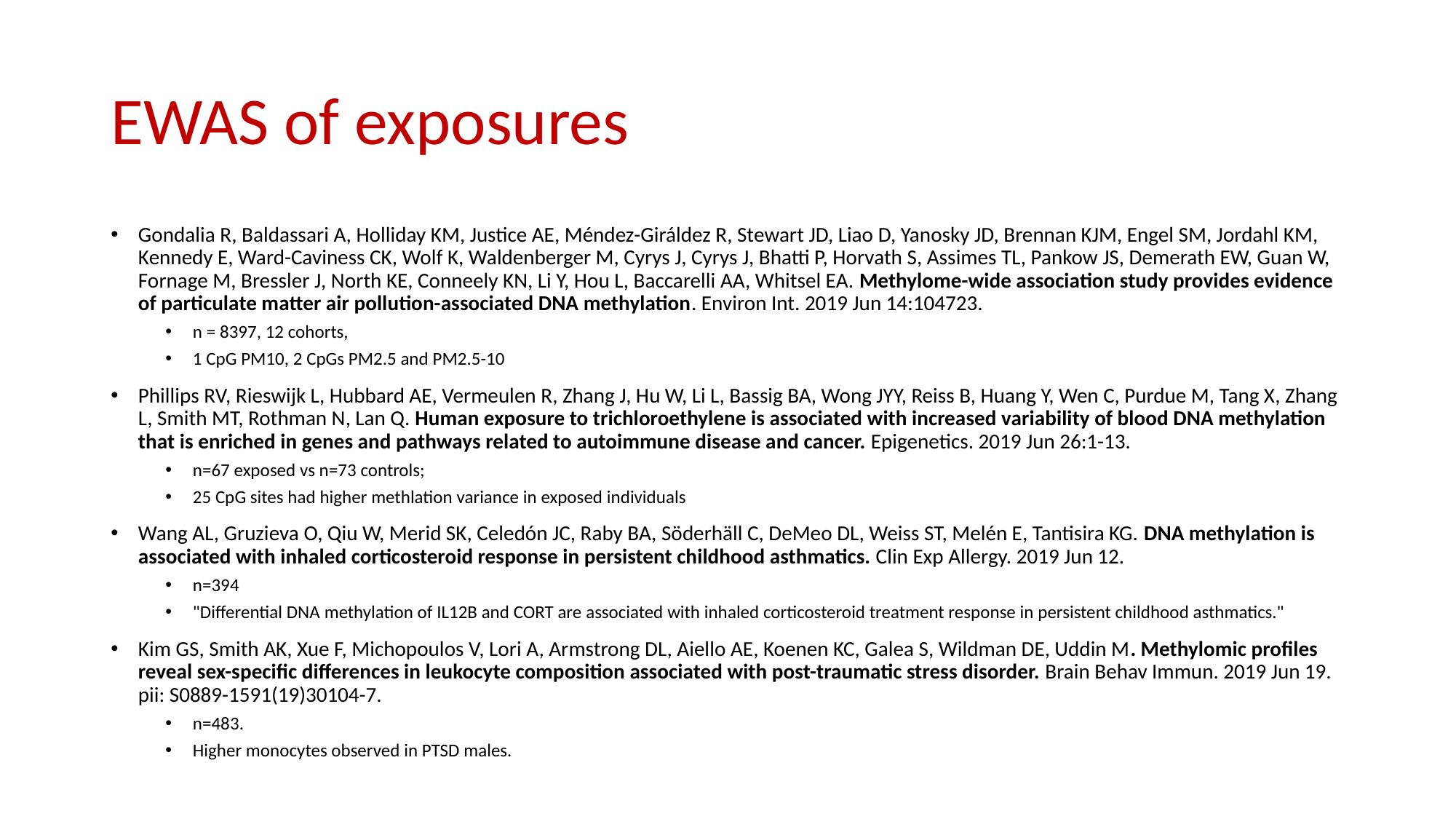

# EWAS of exposures
Gondalia R, Baldassari A, Holliday KM, Justice AE, Méndez-Giráldez R, Stewart JD, Liao D, Yanosky JD, Brennan KJM, Engel SM, Jordahl KM, Kennedy E, Ward-Caviness CK, Wolf K, Waldenberger M, Cyrys J, Cyrys J, Bhatti P, Horvath S, Assimes TL, Pankow JS, Demerath EW, Guan W, Fornage M, Bressler J, North KE, Conneely KN, Li Y, Hou L, Baccarelli AA, Whitsel EA. Methylome-wide association study provides evidence of particulate matter air pollution-associated DNA methylation. Environ Int. 2019 Jun 14:104723.
n = 8397, 12 cohorts,
1 CpG PM10, 2 CpGs PM2.5 and PM2.5-10
Phillips RV, Rieswijk L, Hubbard AE, Vermeulen R, Zhang J, Hu W, Li L, Bassig BA, Wong JYY, Reiss B, Huang Y, Wen C, Purdue M, Tang X, Zhang L, Smith MT, Rothman N, Lan Q. Human exposure to trichloroethylene is associated with increased variability of blood DNA methylation that is enriched in genes and pathways related to autoimmune disease and cancer. Epigenetics. 2019 Jun 26:1-13.
n=67 exposed vs n=73 controls;
25 CpG sites had higher methlation variance in exposed individuals
Wang AL, Gruzieva O, Qiu W, Merid SK, Celedón JC, Raby BA, Söderhäll C, DeMeo DL, Weiss ST, Melén E, Tantisira KG. DNA methylation is associated with inhaled corticosteroid response in persistent childhood asthmatics. Clin Exp Allergy. 2019 Jun 12.
n=394
"Differential DNA methylation of IL12B and CORT are associated with inhaled corticosteroid treatment response in persistent childhood asthmatics."
Kim GS, Smith AK, Xue F, Michopoulos V, Lori A, Armstrong DL, Aiello AE, Koenen KC, Galea S, Wildman DE, Uddin M. Methylomic profiles reveal sex-specific differences in leukocyte composition associated with post-traumatic stress disorder. Brain Behav Immun. 2019 Jun 19. pii: S0889-1591(19)30104-7.
n=483.
Higher monocytes observed in PTSD males.